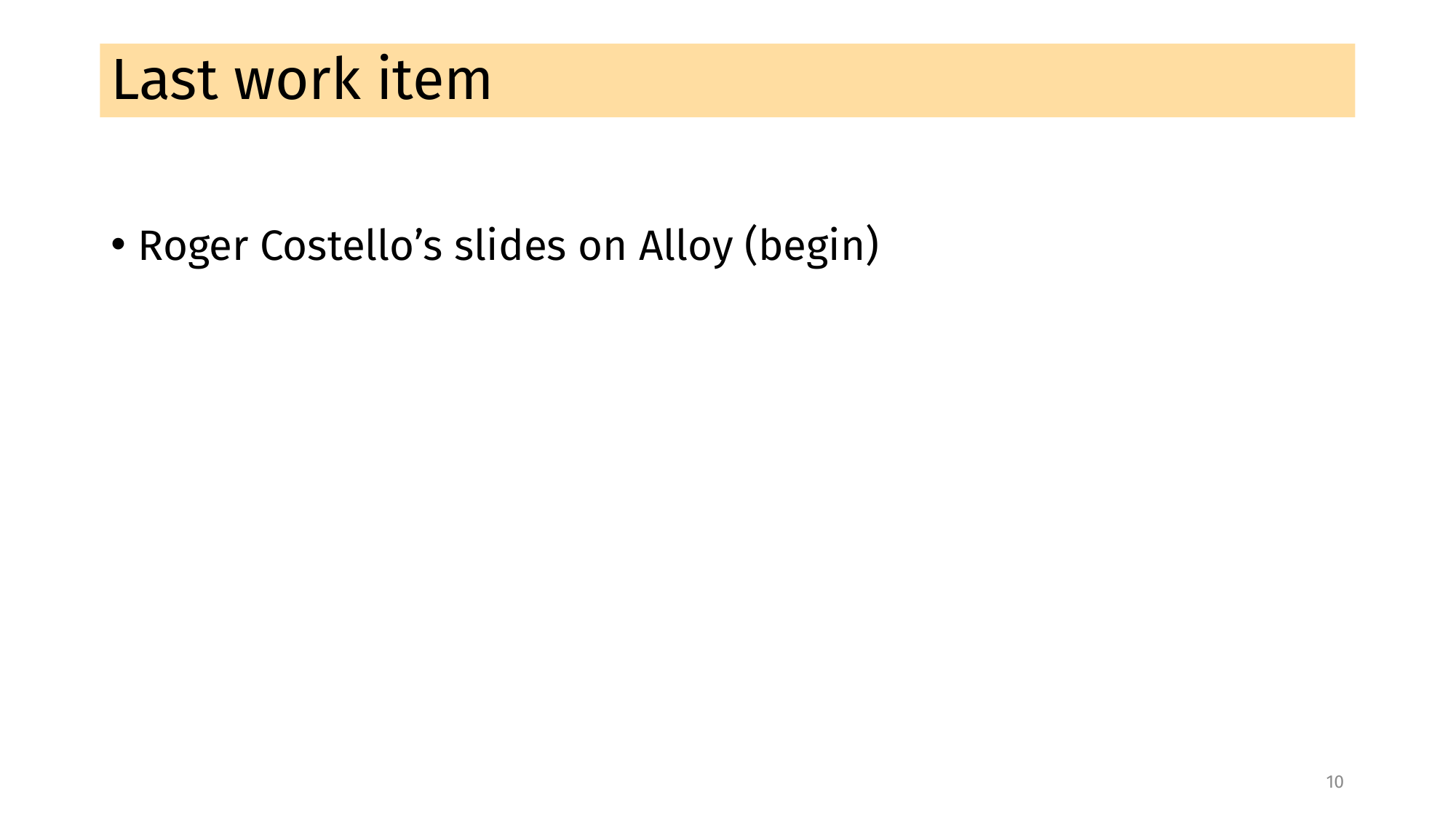

# Last work item
Roger Costello’s slides on Alloy (begin)
10